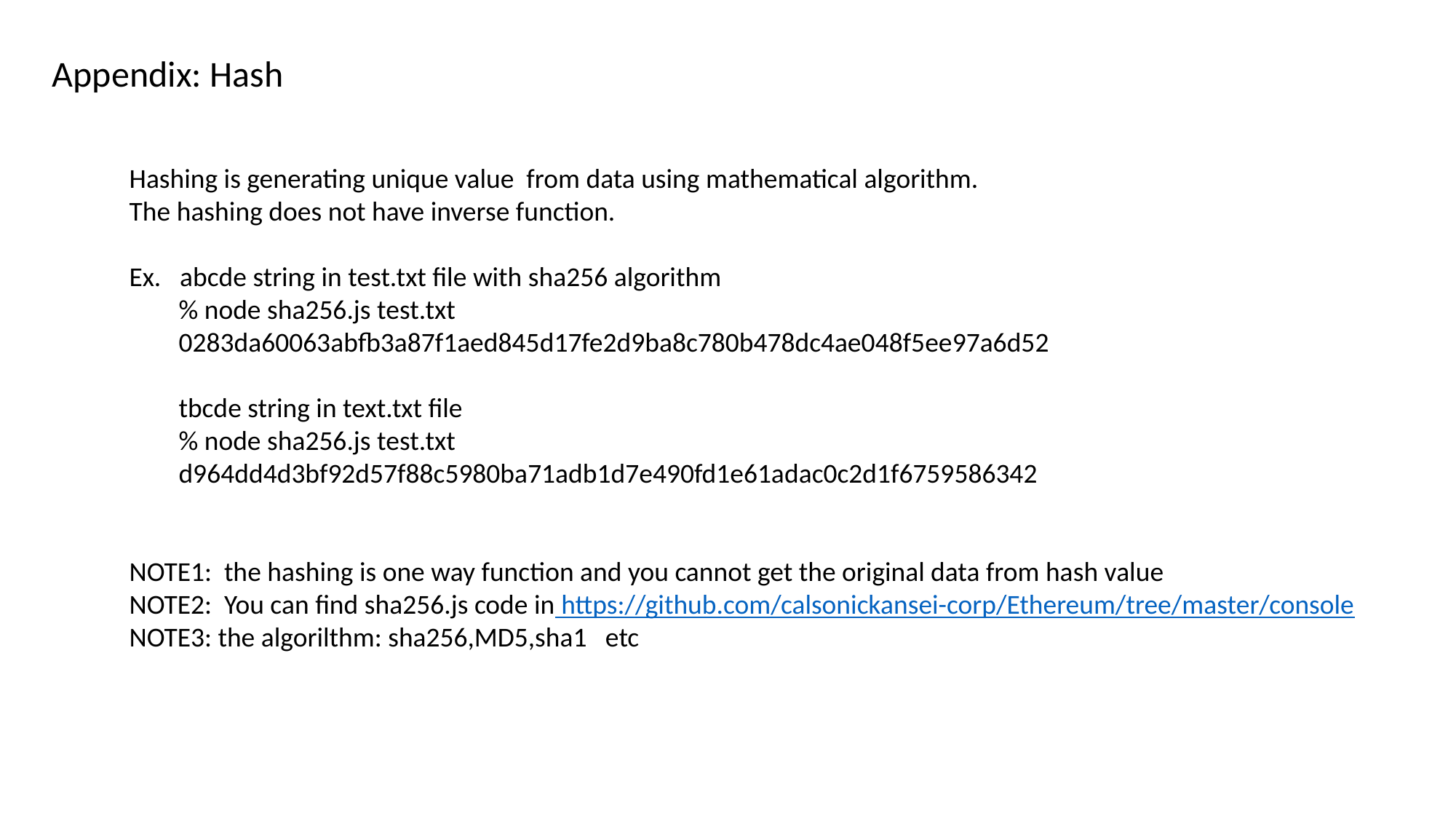

Appendix: Hash
Hashing is generating unique value  from data using mathematical algorithm.
The hashing does not have inverse function.

Ex.   abcde string in test.txt file with sha256 algorithm
        % node sha256.js test.txt
        0283da60063abfb3a87f1aed845d17fe2d9ba8c780b478dc4ae048f5ee97a6d52

        tbcde string in text.txt file
        % node sha256.js test.txt
        d964dd4d3bf92d57f88c5980ba71adb1d7e490fd1e61adac0c2d1f6759586342

NOTE1:  the hashing is one way function and you cannot get the original data from hash value
NOTE2:  You can find sha256.js code in https://github.com/calsonickansei-corp/Ethereum/tree/master/console
NOTE3: the algorilthm: sha256,MD5,sha1   etc